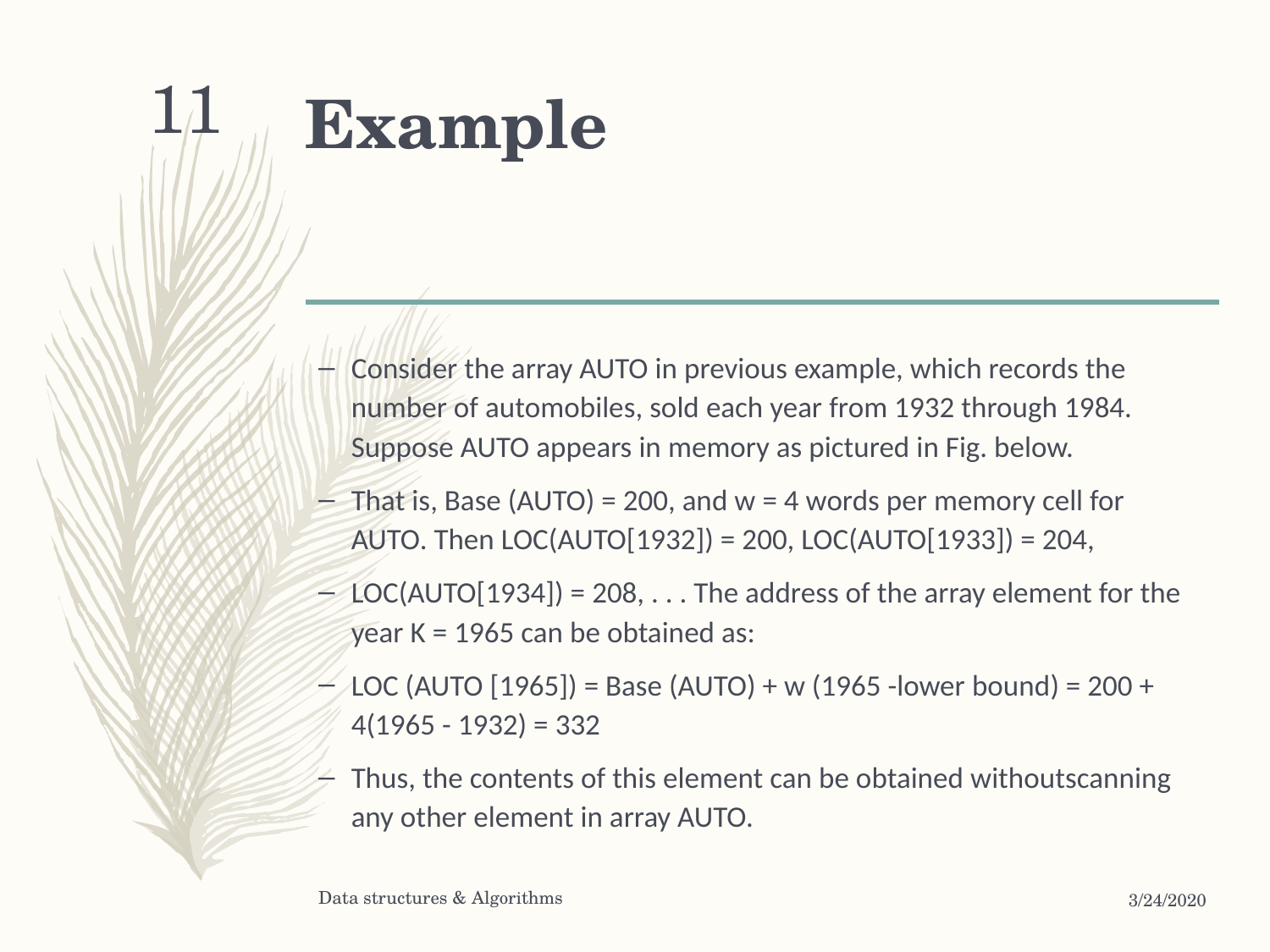

# Example
11
Consider the array AUTO in previous example, which records the number of automobiles, sold each year from 1932 through 1984. Suppose AUTO appears in memory as pictured in Fig. below.
That is, Base (AUTO) = 200, and w = 4 words per memory cell for AUTO. Then LOC(AUTO[1932]) = 200, LOC(AUTO[1933]) = 204,
LOC(AUTO[1934]) = 208, . . . The address of the array element for the year K = 1965 can be obtained as:
LOC (AUTO [1965]) = Base (AUTO) + w (1965 -lower bound) = 200 + 4(1965 - 1932) = 332
Thus, the contents of this element can be obtained withoutscanning any other element in array AUTO.
Data structures & Algorithms
3/24/2020